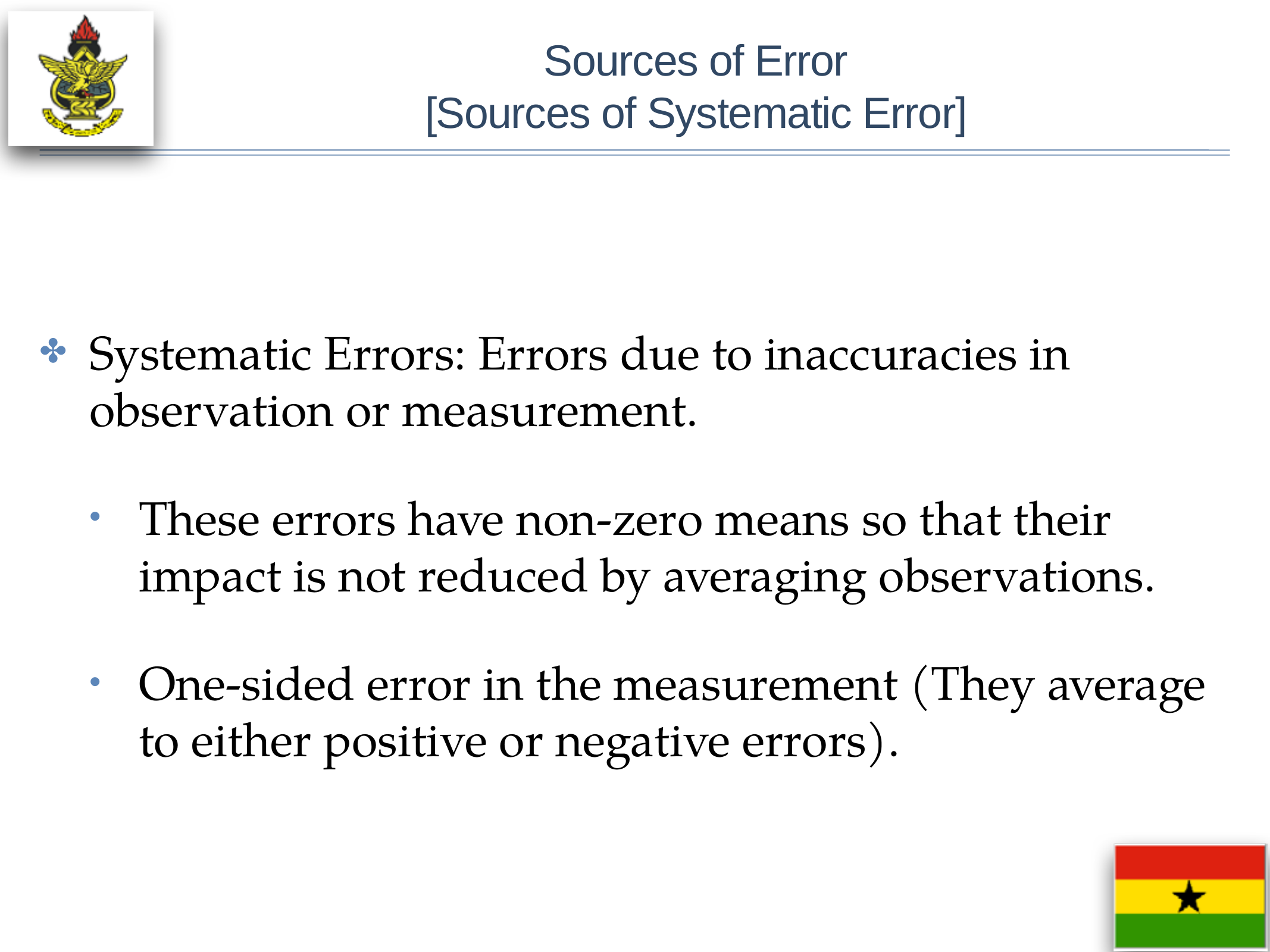

# Sources of Error [Sources of Systematic Error]
Systematic Errors: Errors due to inaccuracies in observation or measurement.
These errors have non-zero means so that their impact is not reduced by averaging observations.
One-sided error in the measurement (They average to either positive or negative errors).